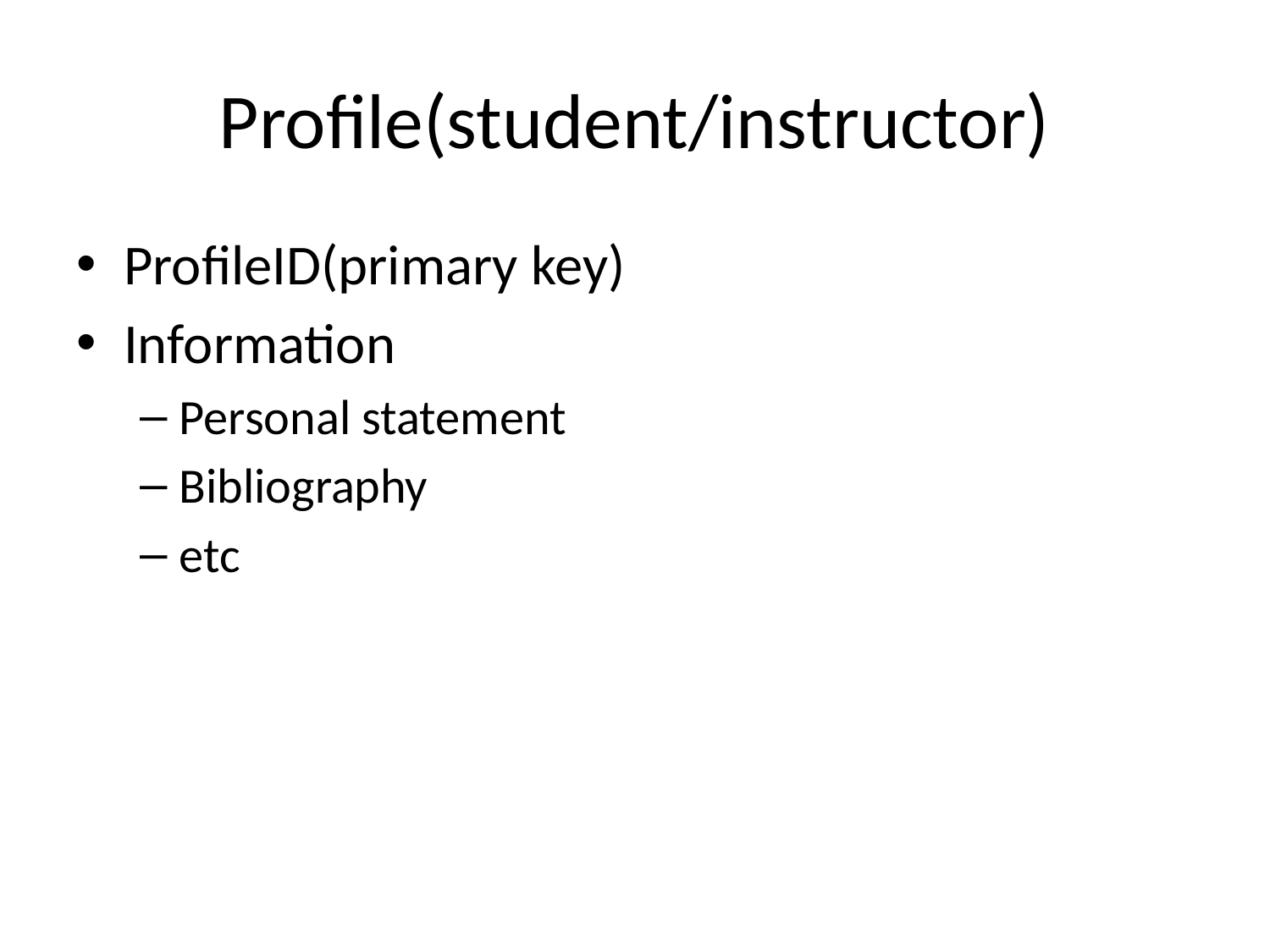

# Profile(student/instructor)
ProfileID(primary key)
Information
Personal statement
Bibliography
etc